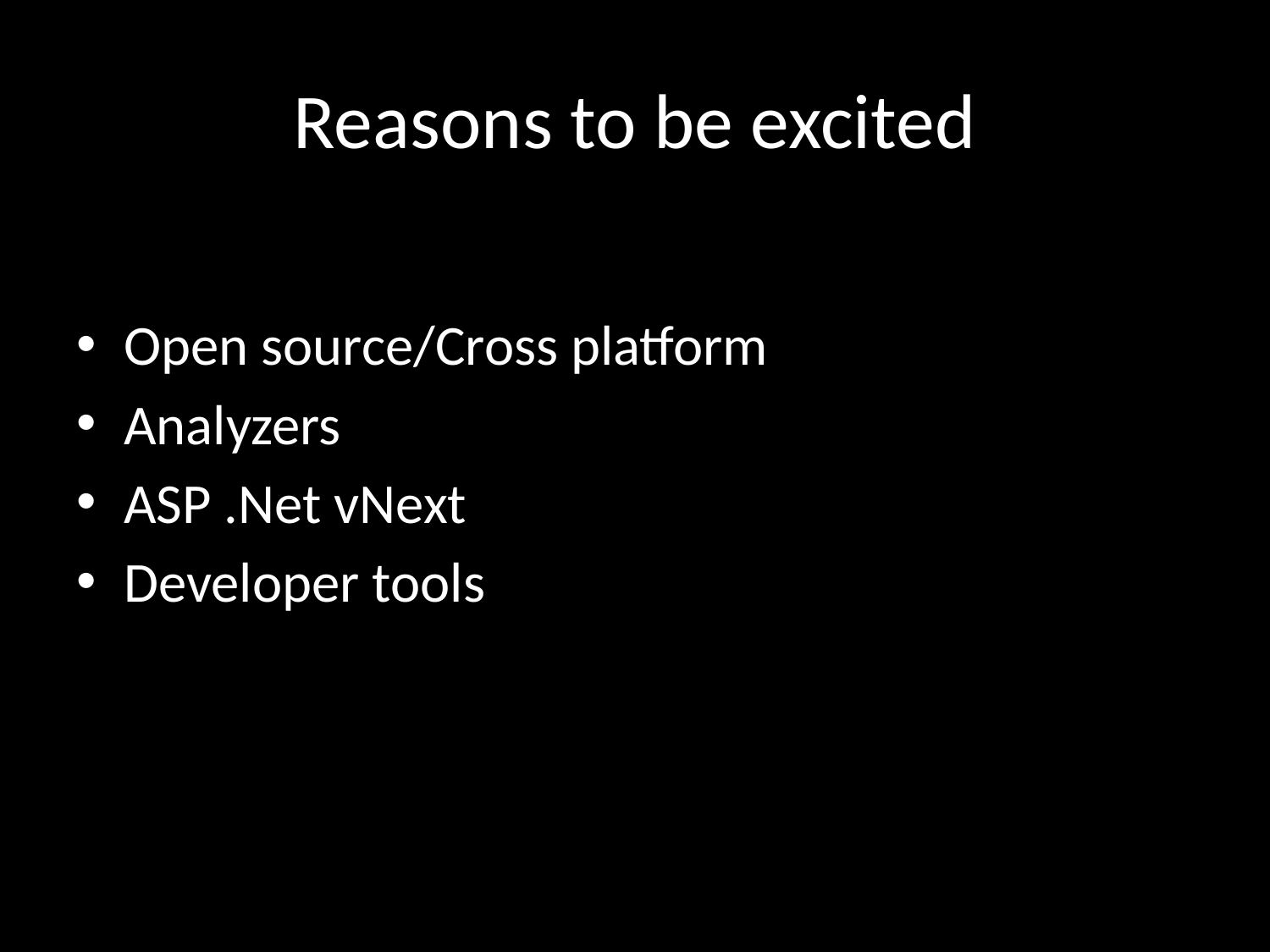

# Reasons to be excited
Open source/Cross platform
Analyzers
ASP .Net vNext
Developer tools